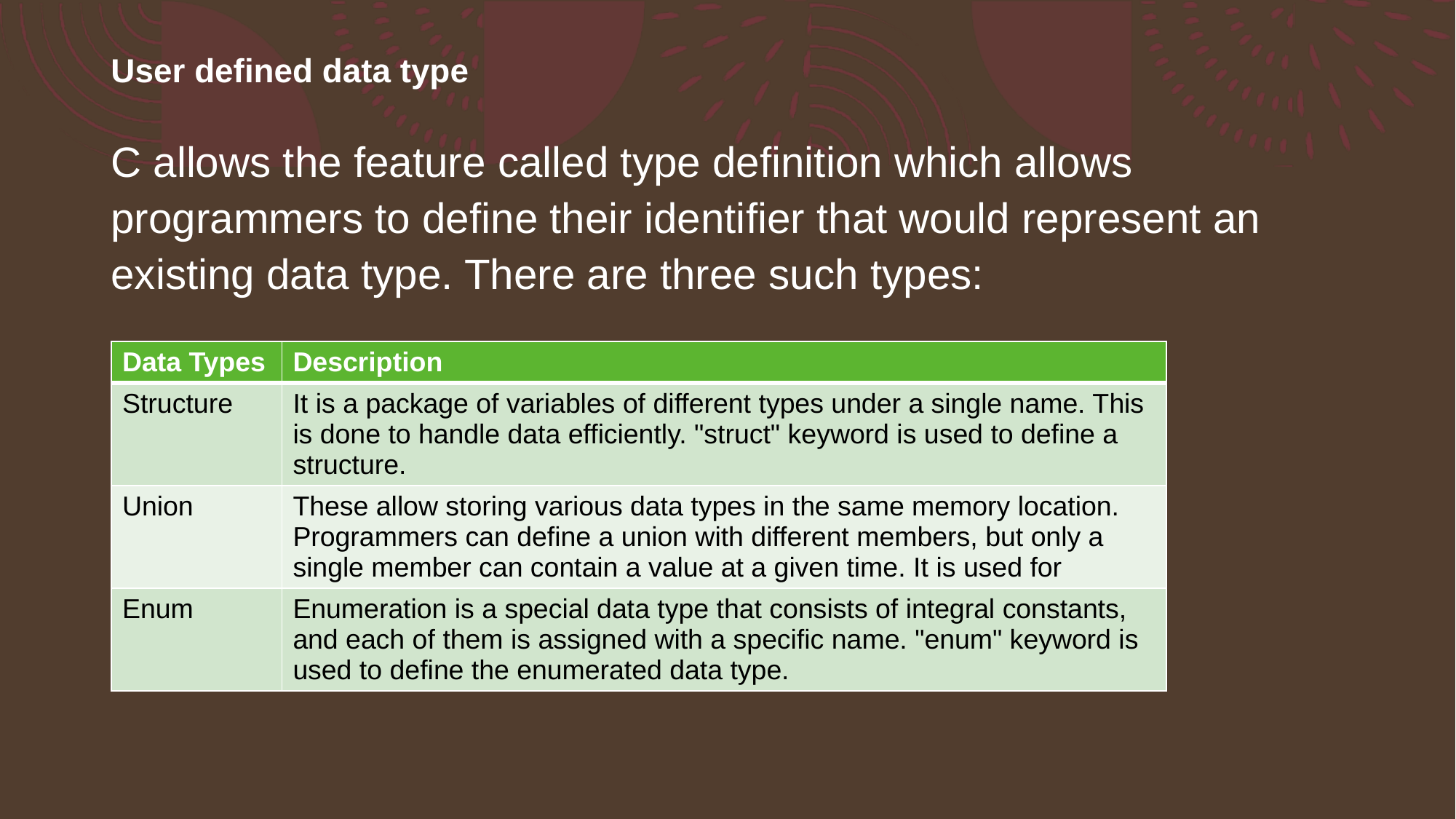

# User defined data type
C allows the feature called type definition which allows programmers to define their identifier that would represent an existing data type. There are three such types:

| Data Types | Description |
| --- | --- |
| Structure | It is a package of variables of different types under a single name. This is done to handle data efficiently. "struct" keyword is used to define a structure. |
| Union | These allow storing various data types in the same memory location. Programmers can define a union with different members, but only a single member can contain a value at a given time. It is used for |
| Enum | Enumeration is a special data type that consists of integral constants, and each of them is assigned with a specific name. "enum" keyword is used to define the enumerated data type. |